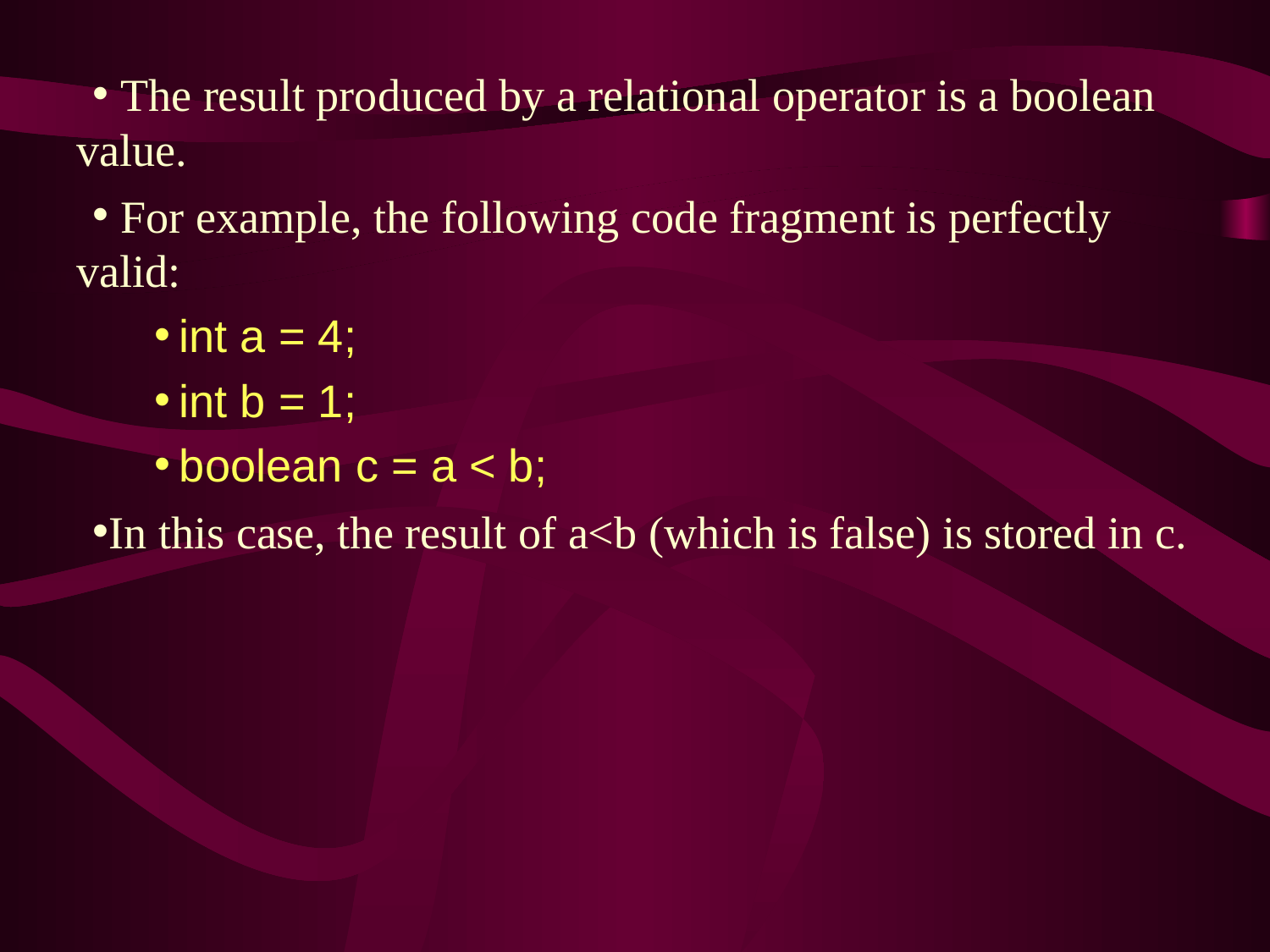

The result produced by a relational operator is a boolean value.
 For example, the following code fragment is perfectly valid:
int a = 4;
int b = 1;
boolean c = a < b;
In this case, the result of a<b (which is false) is stored in c.